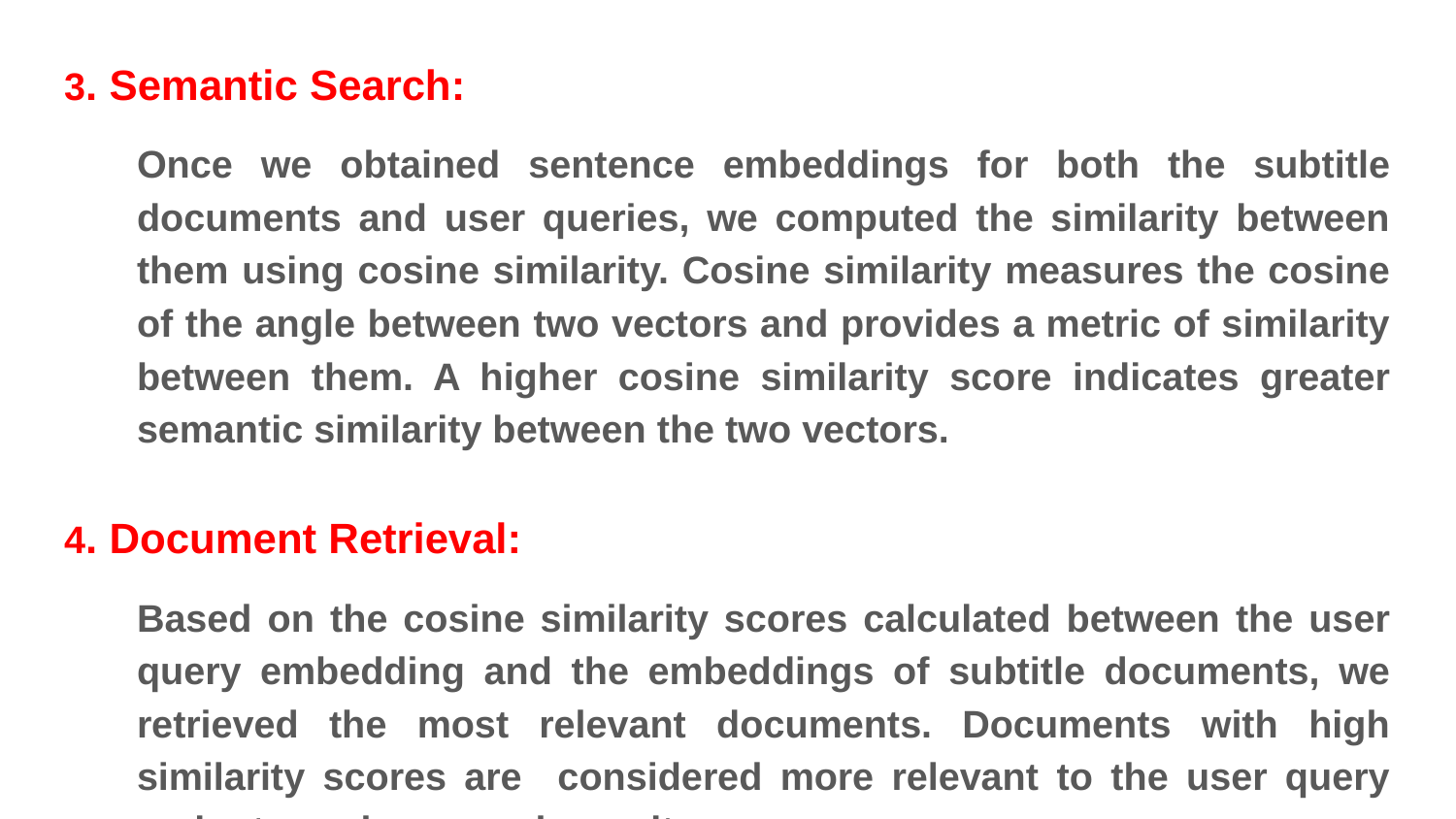

3. Semantic Search:
Once we obtained sentence embeddings for both the subtitle documents and user queries, we computed the similarity between them using cosine similarity. Cosine similarity measures the cosine of the angle between two vectors and provides a metric of similarity between them. A higher cosine similarity score indicates greater semantic similarity between the two vectors.

4. Document Retrieval:
Based on the cosine similarity scores calculated between the user query embedding and the embeddings of subtitle documents, we retrieved the most relevant documents. Documents with high similarity scores are  considered more relevant to the user query and returned as search results.